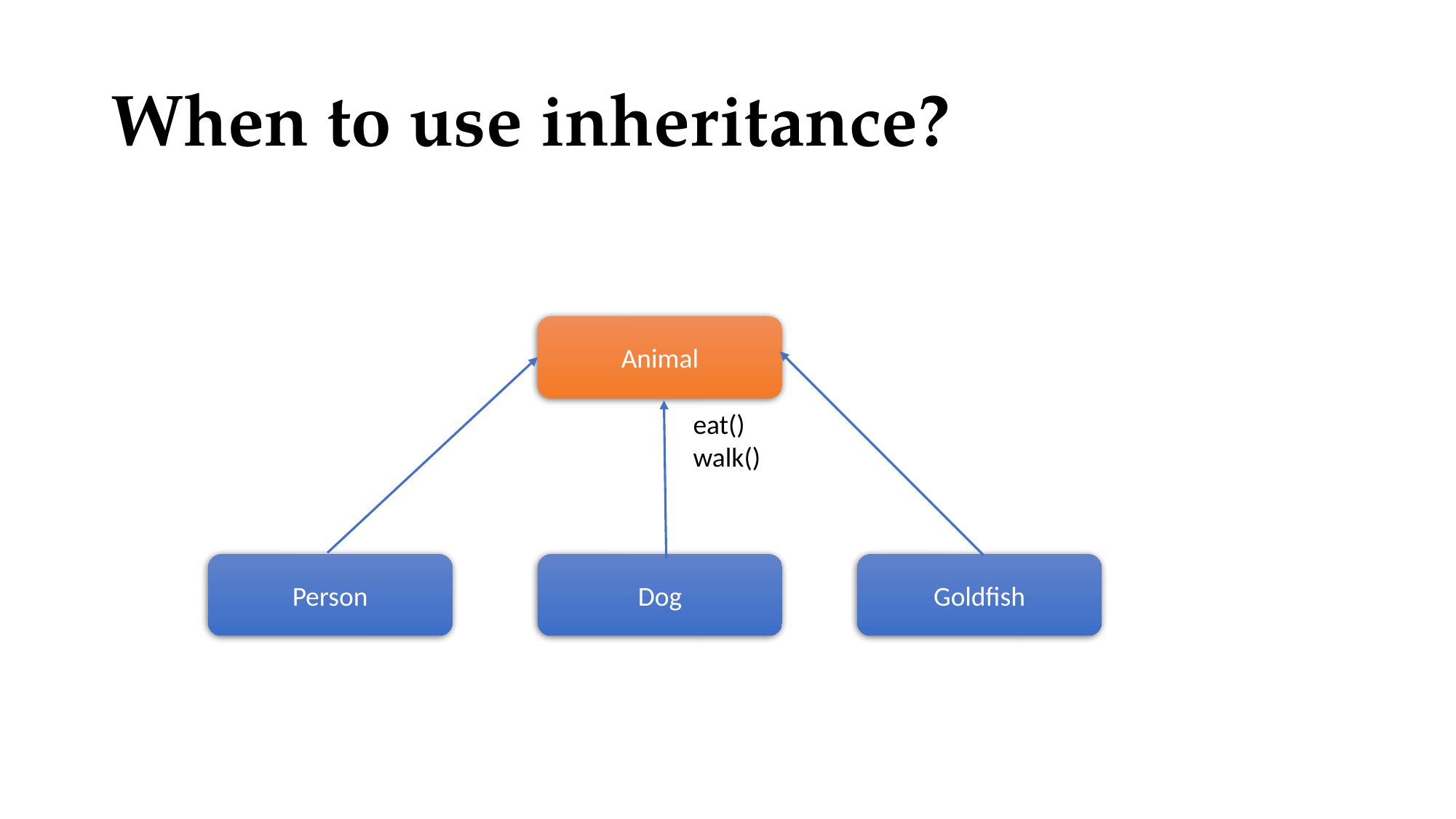

# When to use inheritance?
Animal
eat()
walk()
Goldfish
Person
Dog